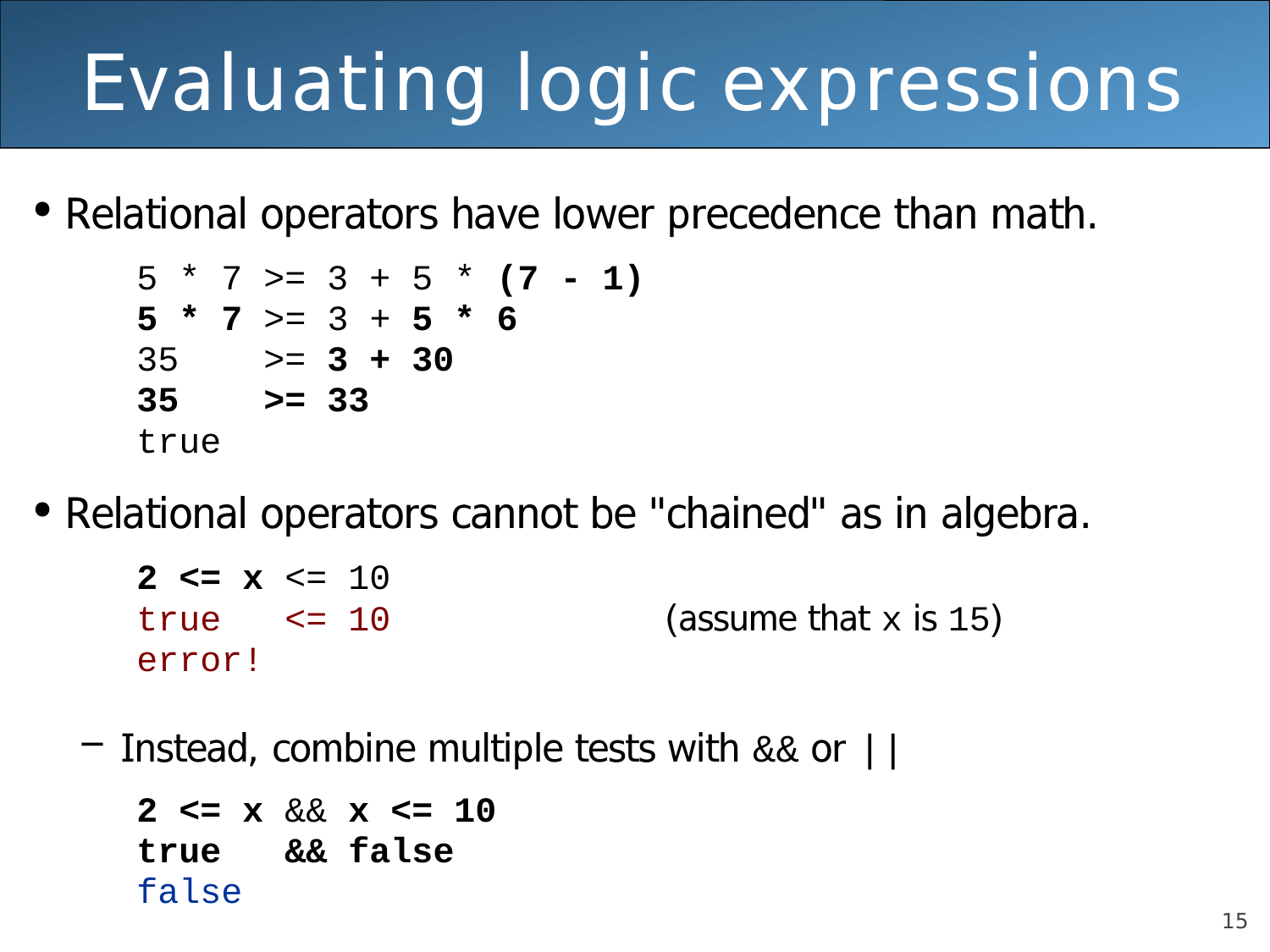

# Evaluating logic expressions
Relational operators have lower precedence than math.

5 * 7 >= 3 + 5 * (7 - 1)
5 * 7 >= 3 + 5 * 6
35    >= 3 + 30
35    >= 33
true

Relational operators cannot be "chained" as in algebra.

2 <= x <= 10
true   <= 10             (assume that x is 15)
error!

Instead, combine multiple tests with && or ||

2 <= x && x <= 10
true   && false
false